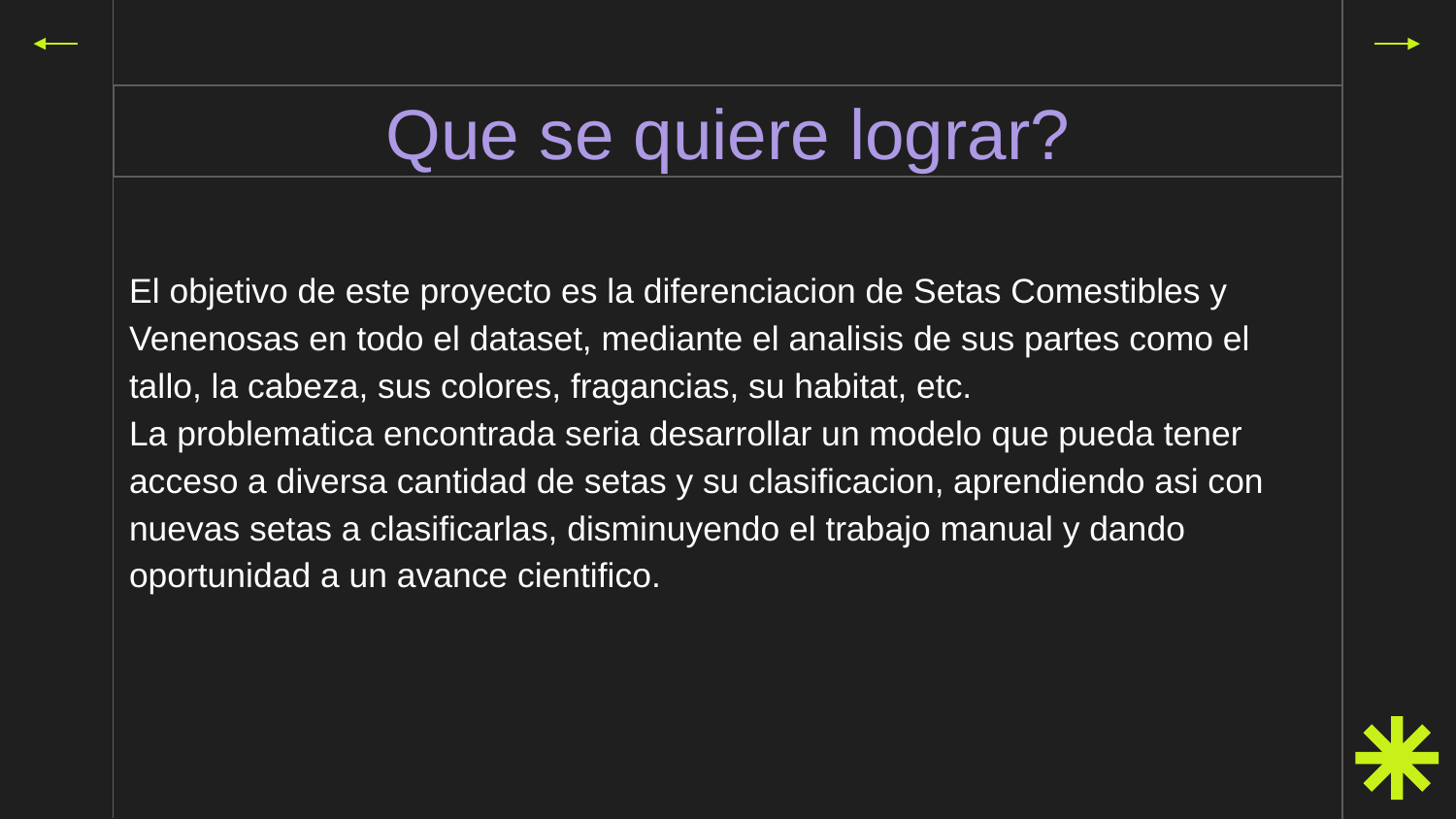

# Que se quiere lograr?
El objetivo de este proyecto es la diferenciacion de Setas Comestibles y Venenosas en todo el dataset, mediante el analisis de sus partes como el tallo, la cabeza, sus colores, fragancias, su habitat, etc.
La problematica encontrada seria desarrollar un modelo que pueda tener acceso a diversa cantidad de setas y su clasificacion, aprendiendo asi con nuevas setas a clasificarlas, disminuyendo el trabajo manual y dando oportunidad a un avance cientifico.